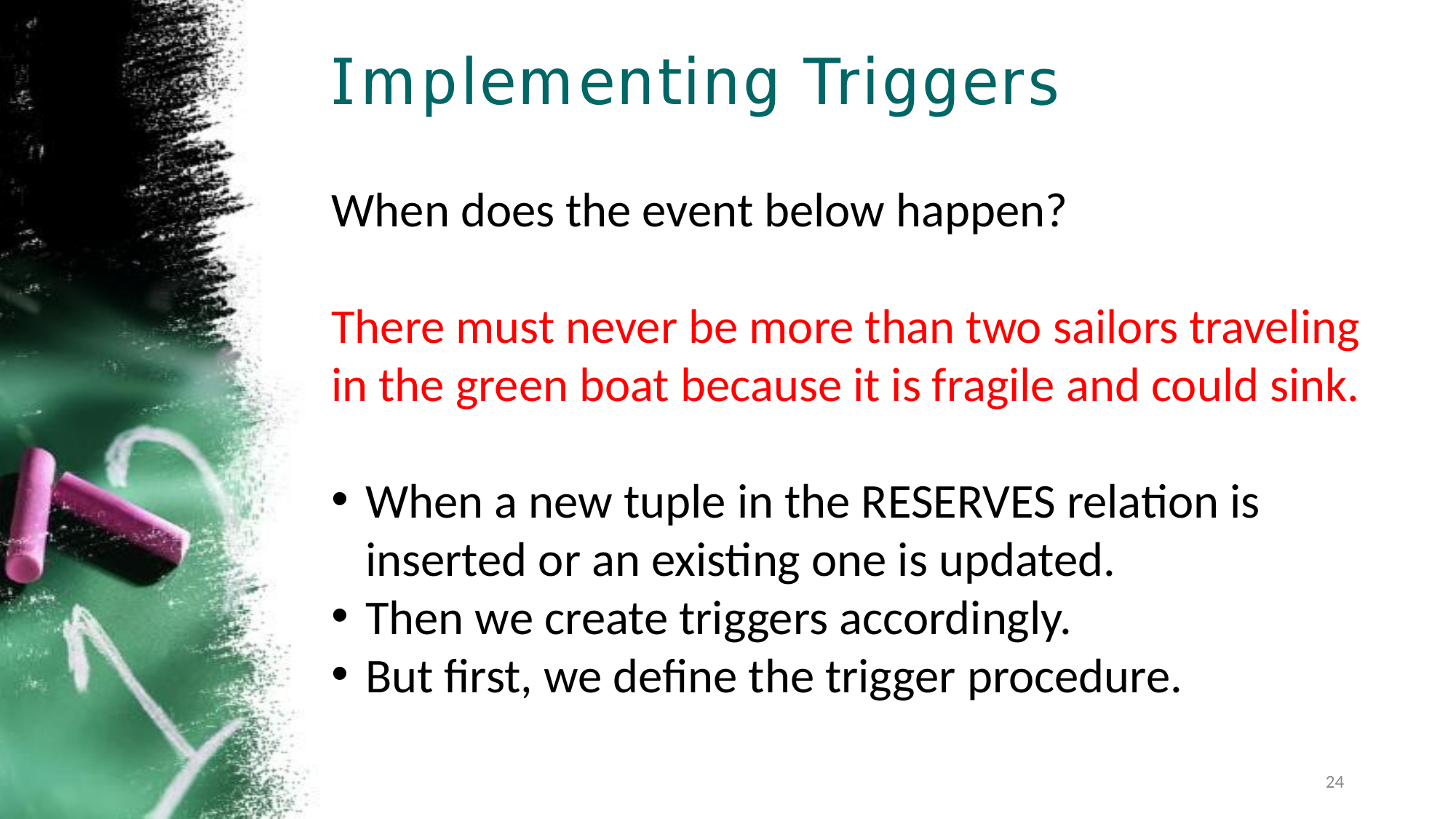

Implementing Triggers
When does the event below happen?

There must never be more than two sailors traveling in the green boat because it is fragile and could sink.

When a new tuple in the RESERVES relation is inserted or an existing one is updated.
Then we create triggers accordingly.
But first, we define the trigger procedure.
24